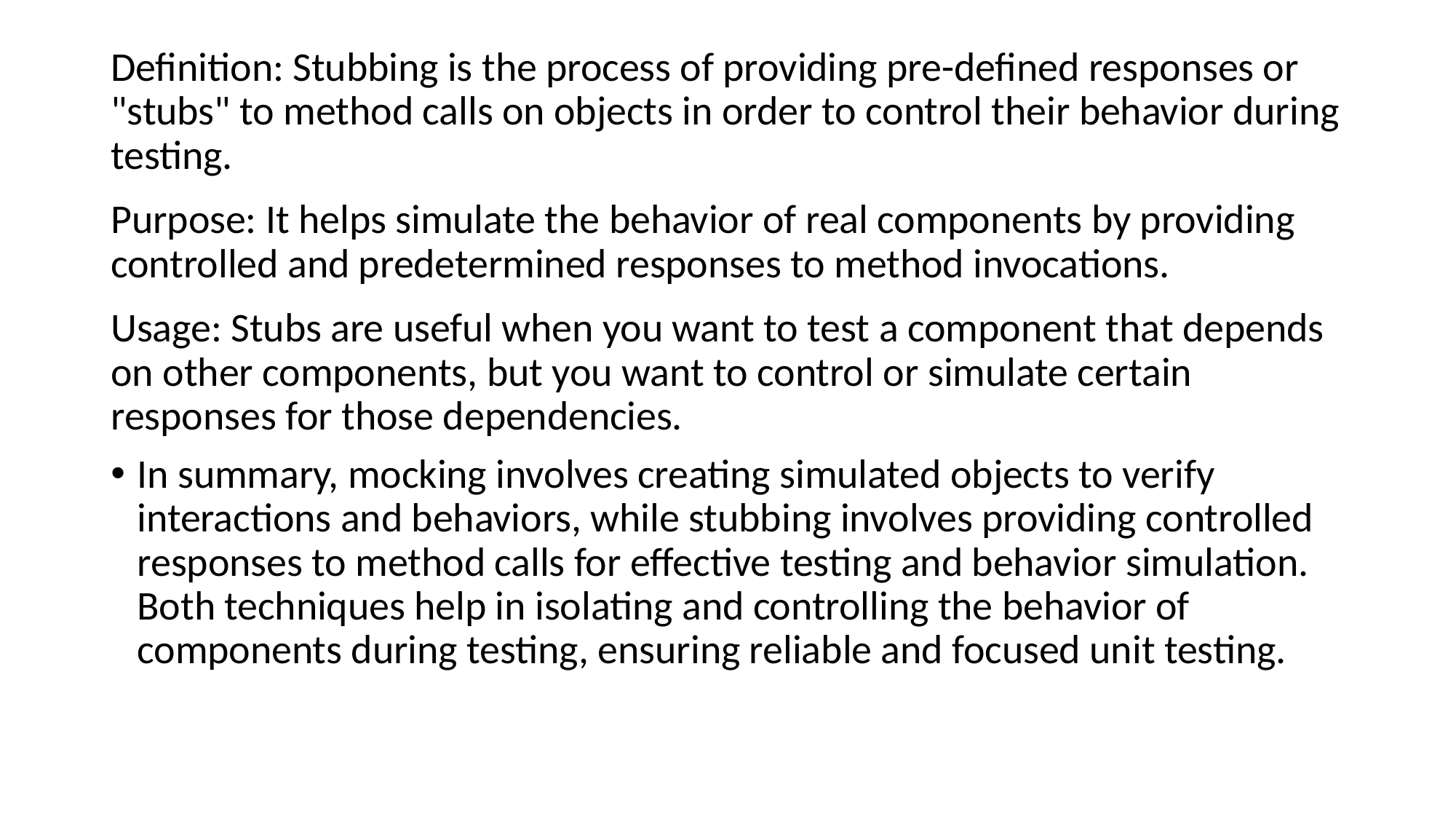

#
Definition: Stubbing is the process of providing pre-defined responses or "stubs" to method calls on objects in order to control their behavior during testing.
Purpose: It helps simulate the behavior of real components by providing controlled and predetermined responses to method invocations.
Usage: Stubs are useful when you want to test a component that depends on other components, but you want to control or simulate certain responses for those dependencies.
In summary, mocking involves creating simulated objects to verify interactions and behaviors, while stubbing involves providing controlled responses to method calls for effective testing and behavior simulation. Both techniques help in isolating and controlling the behavior of components during testing, ensuring reliable and focused unit testing.